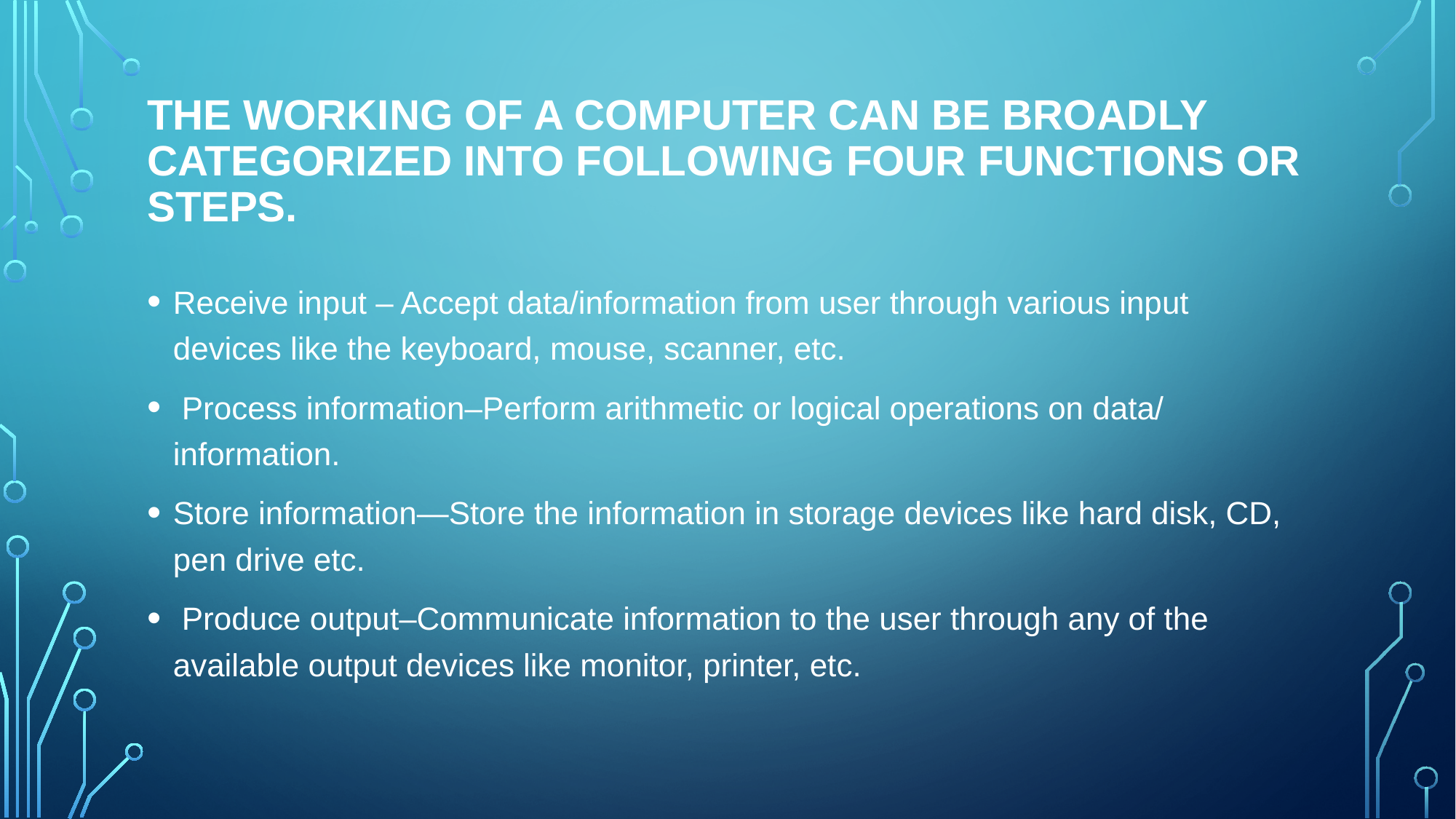

# The working of a computer can be broadly categorized into following four functions or steps.
Receive input – Accept data/information from user through various input devices like the keyboard, mouse, scanner, etc.
 Process information–Perform arithmetic or logical operations on data/ information.
Store information—Store the information in storage devices like hard disk, CD, pen drive etc.
 Produce output–Communicate information to the user through any of the available output devices like monitor, printer, etc.